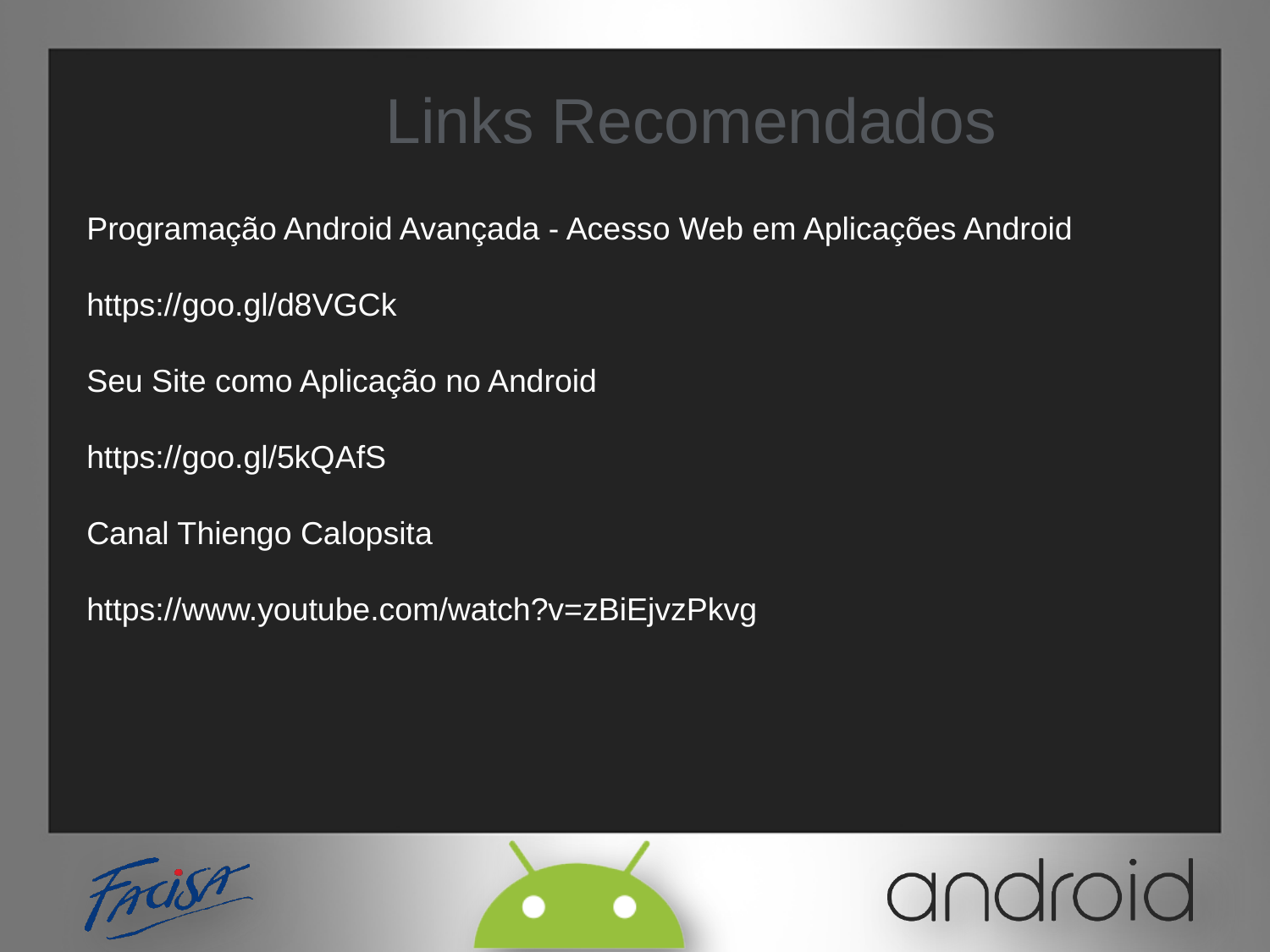

Links Recomendados

Programação Android Avançada - Acesso Web em Aplicações Android

https://goo.gl/d8VGCk

Seu Site como Aplicação no Android

https://goo.gl/5kQAfS

Canal Thiengo Calopsita

https://www.youtube.com/watch?v=zBiEjvzPkvg